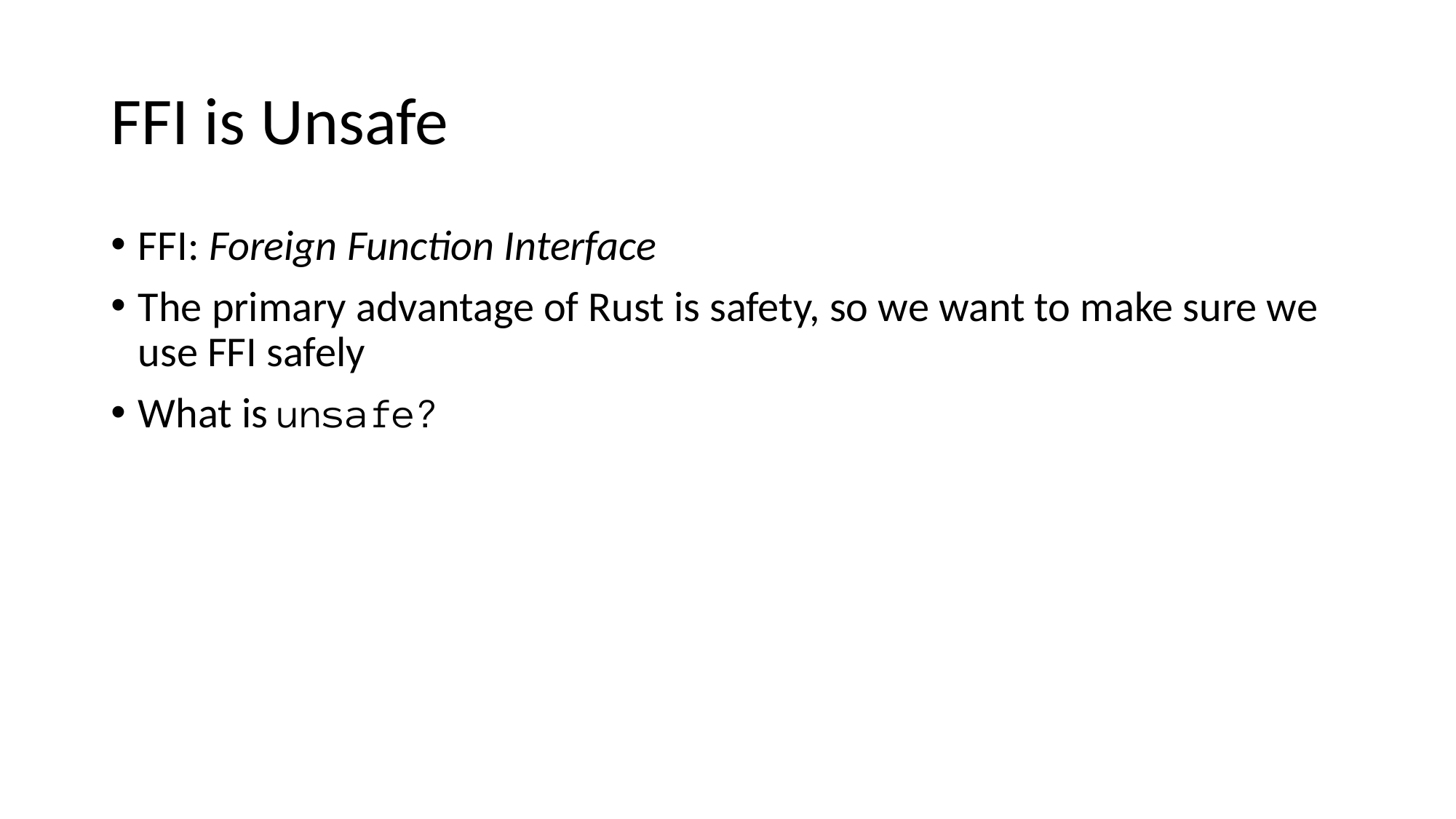

# FFI is Unsafe
FFI: Foreign Function Interface
The primary advantage of Rust is safety, so we want to make sure we use FFI safely
What is unsafe?